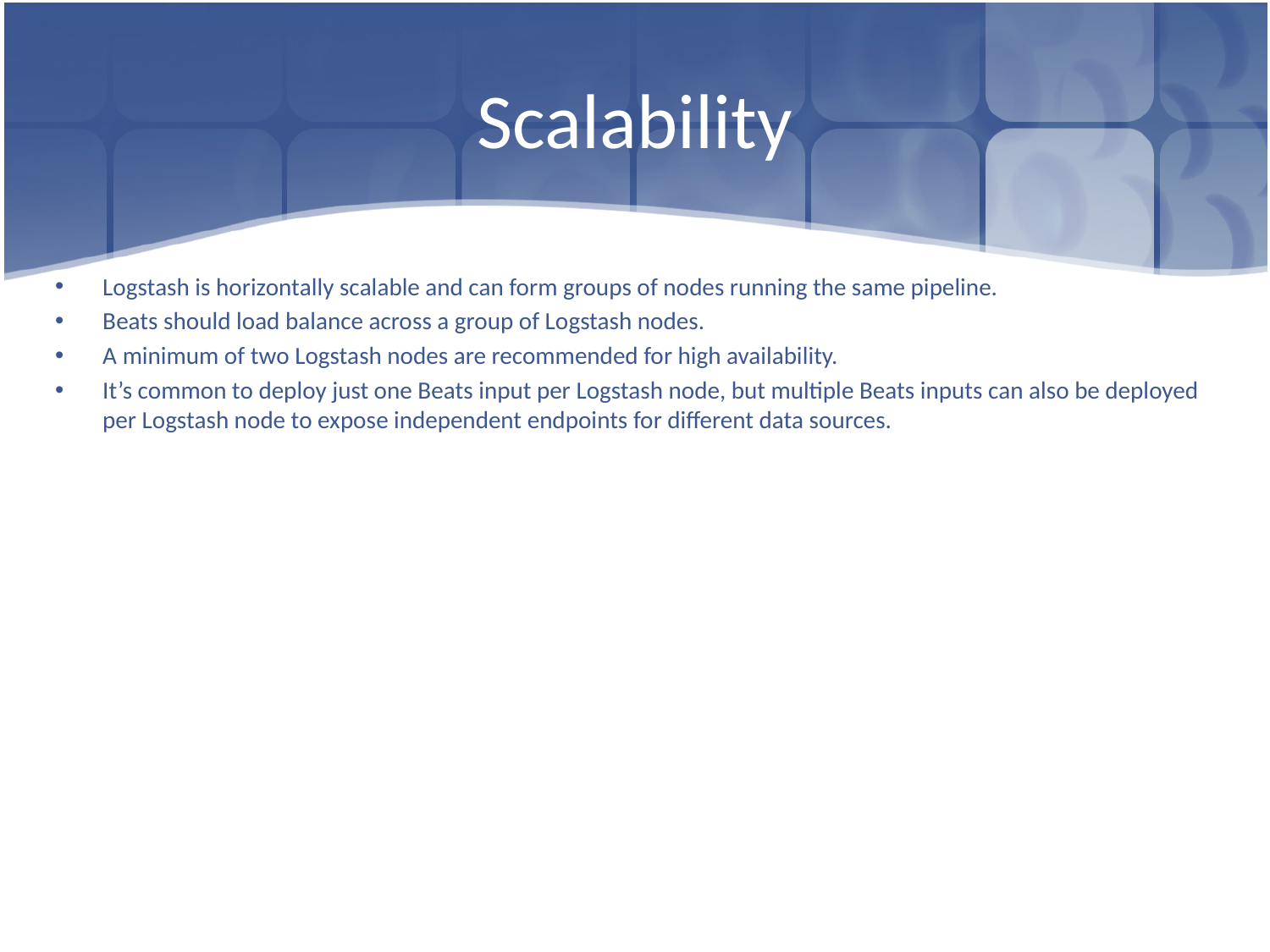

# Scalability
Logstash is horizontally scalable and can form groups of nodes running the same pipeline.
Beats should load balance across a group of Logstash nodes.
A minimum of two Logstash nodes are recommended for high availability.
It’s common to deploy just one Beats input per Logstash node, but multiple Beats inputs can also be deployed per Logstash node to expose independent endpoints for different data sources.